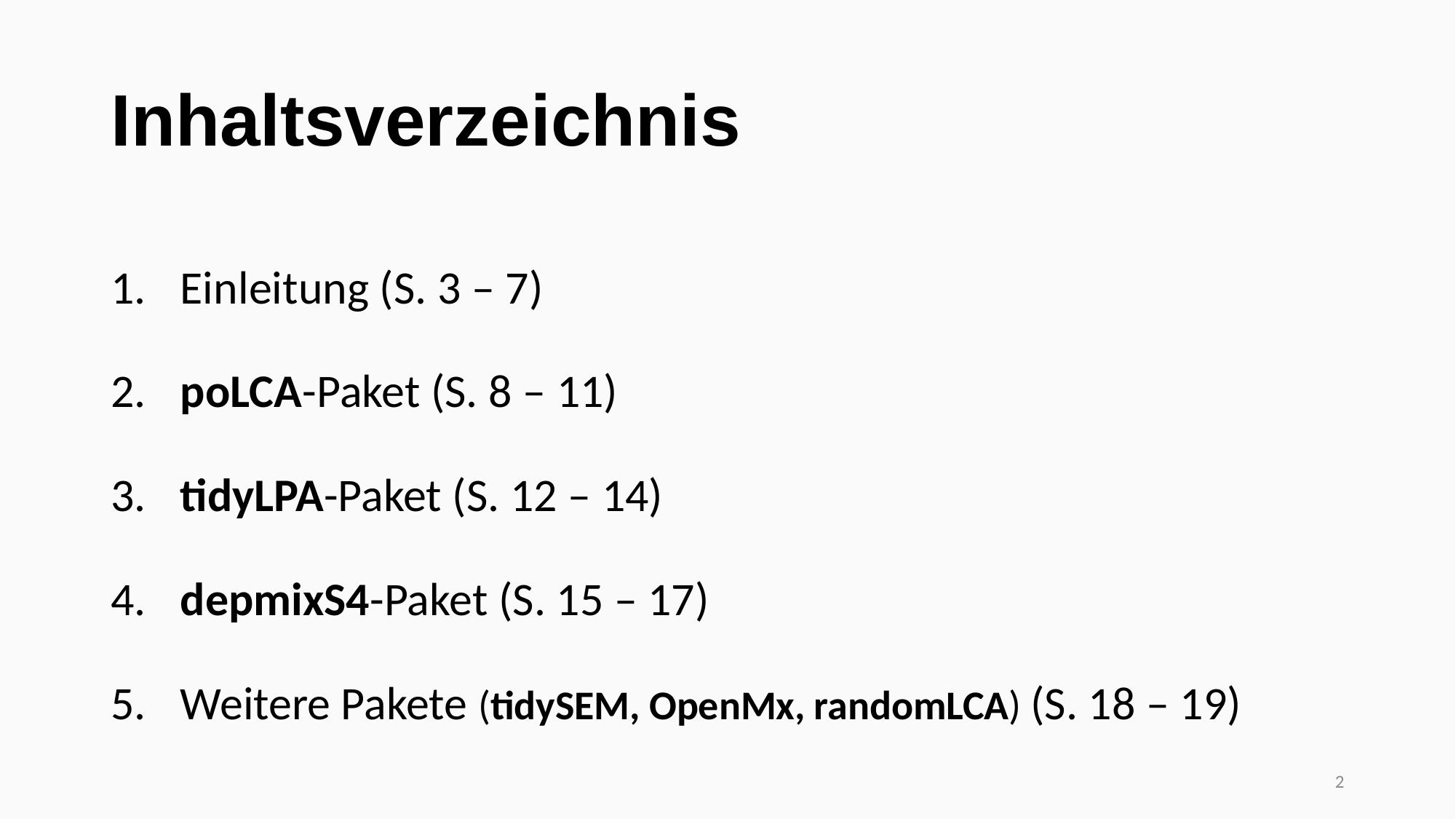

# Inhaltsverzeichnis
 Einleitung (S. 3 – 7)
 poLCA-Paket (S. 8 – 11)
 tidyLPA-Paket (S. 12 – 14)
 depmixS4-Paket (S. 15 – 17)
 Weitere Pakete (tidySEM, OpenMx, randomLCA) (S. 18 – 19)
2